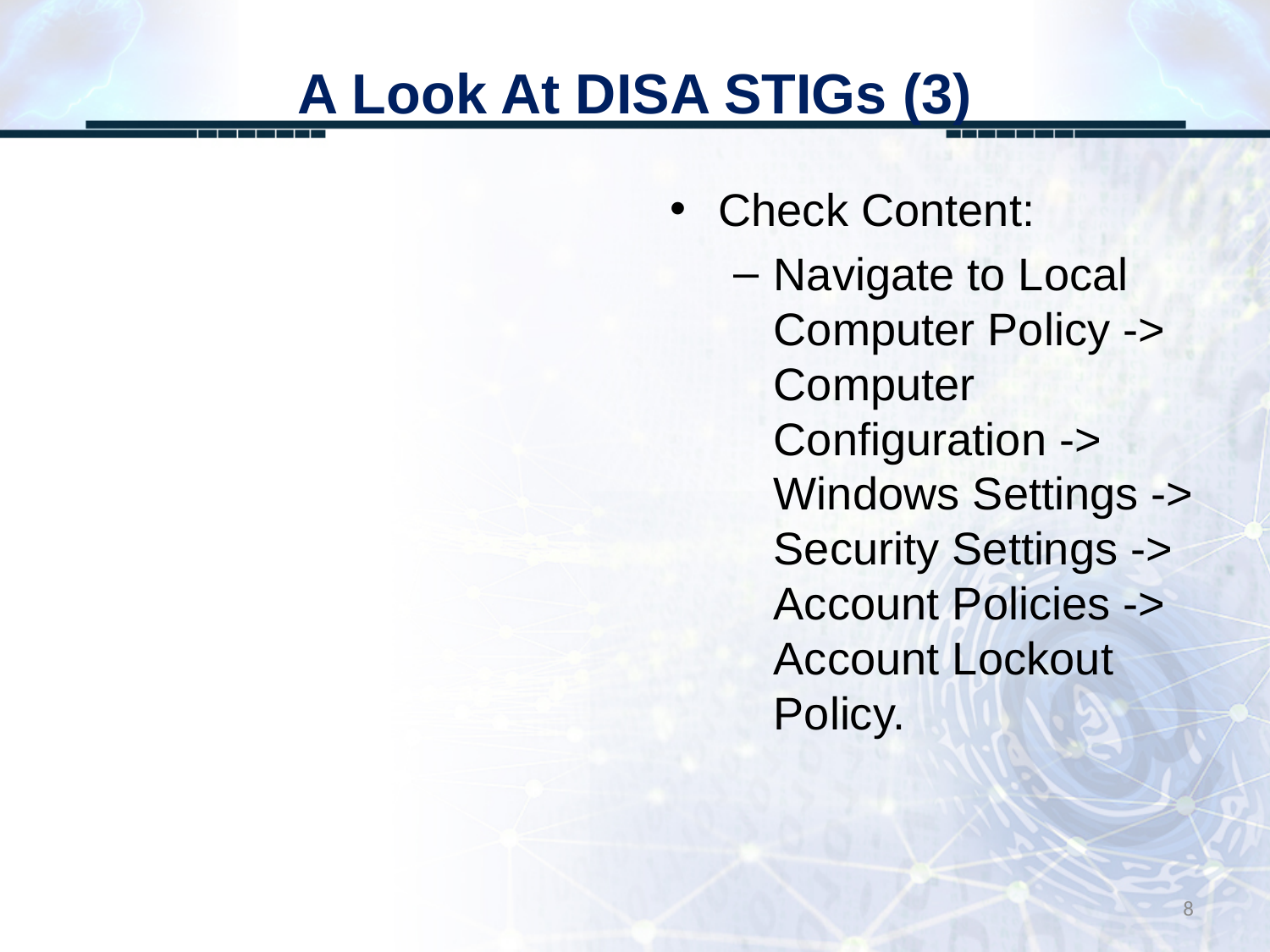

# A Look At DISA STIGs (3)
Check Content:
Navigate to Local Computer Policy -> Computer Configuration -> Windows Settings -> Security Settings -> Account Policies -> Account Lockout Policy.
8